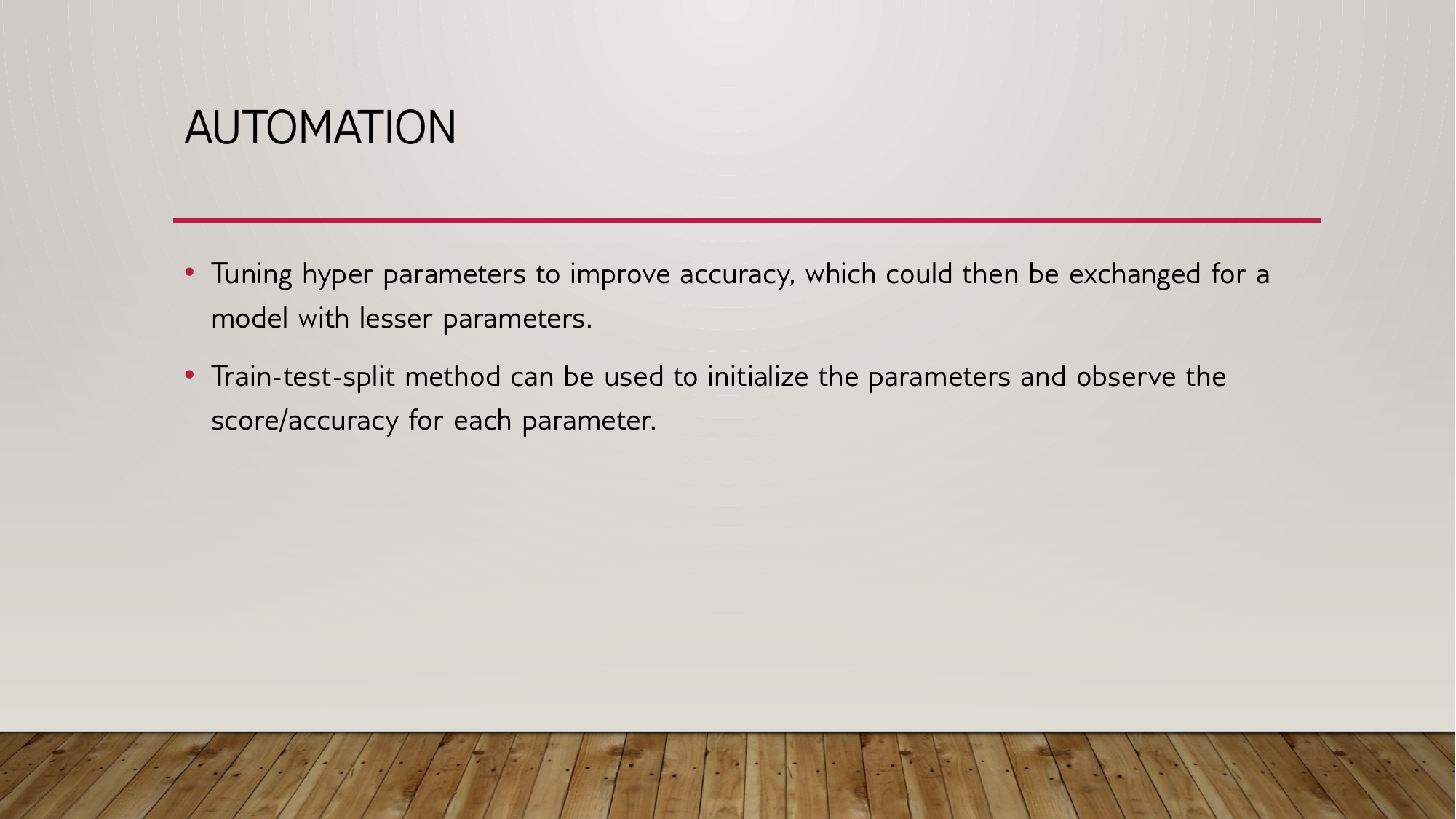

# AUTOMATION
Tuning hyper parameters to improve accuracy, which could then be exchanged for a model with lesser parameters.
Train-test-split method can be used to initialize the parameters and observe the score/accuracy for each parameter.